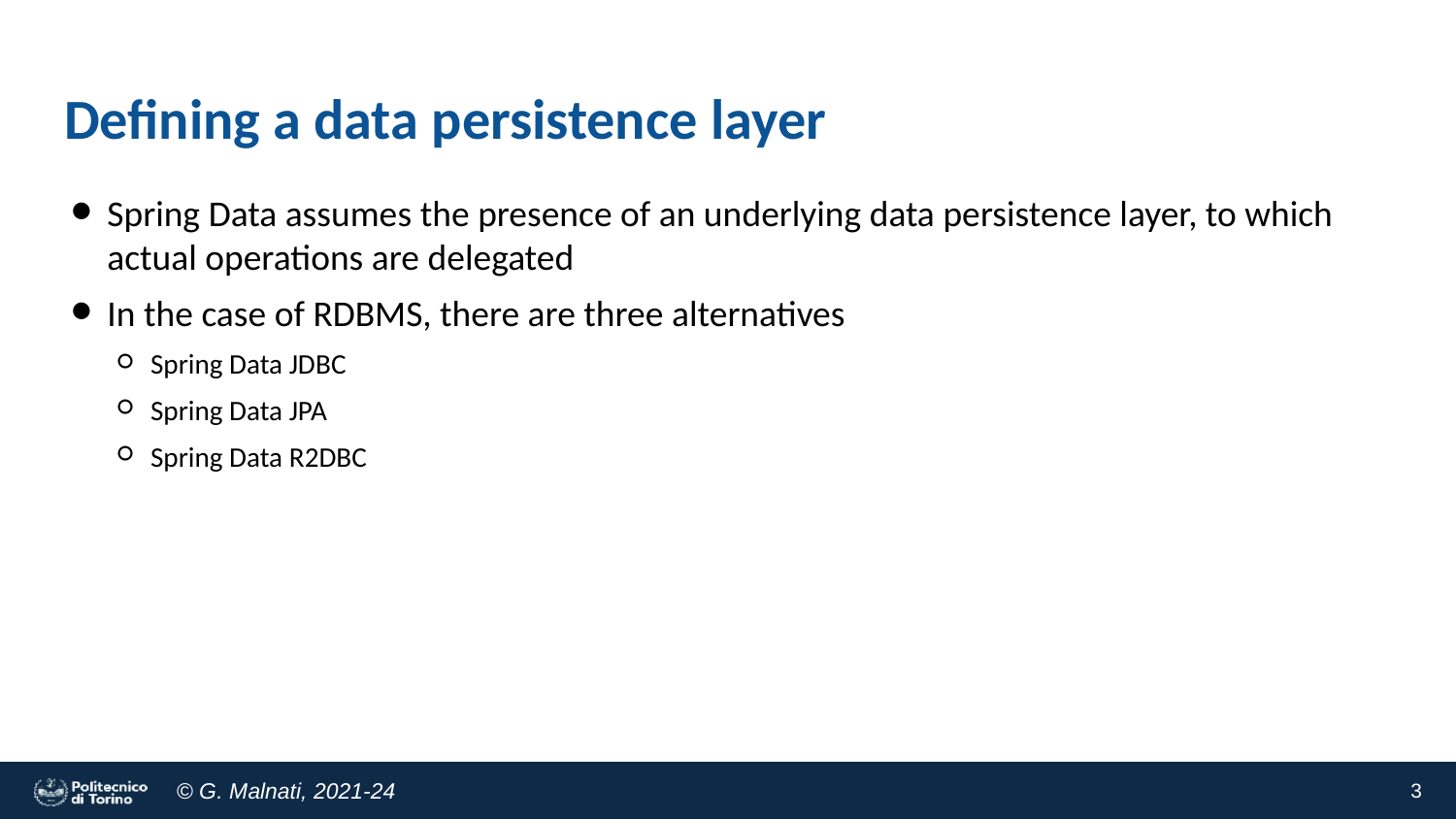

# Defining a data persistence layer
Spring Data assumes the presence of an underlying data persistence layer, to which actual operations are delegated
In the case of RDBMS, there are three alternatives
Spring Data JDBC
Spring Data JPA
Spring Data R2DBC
3